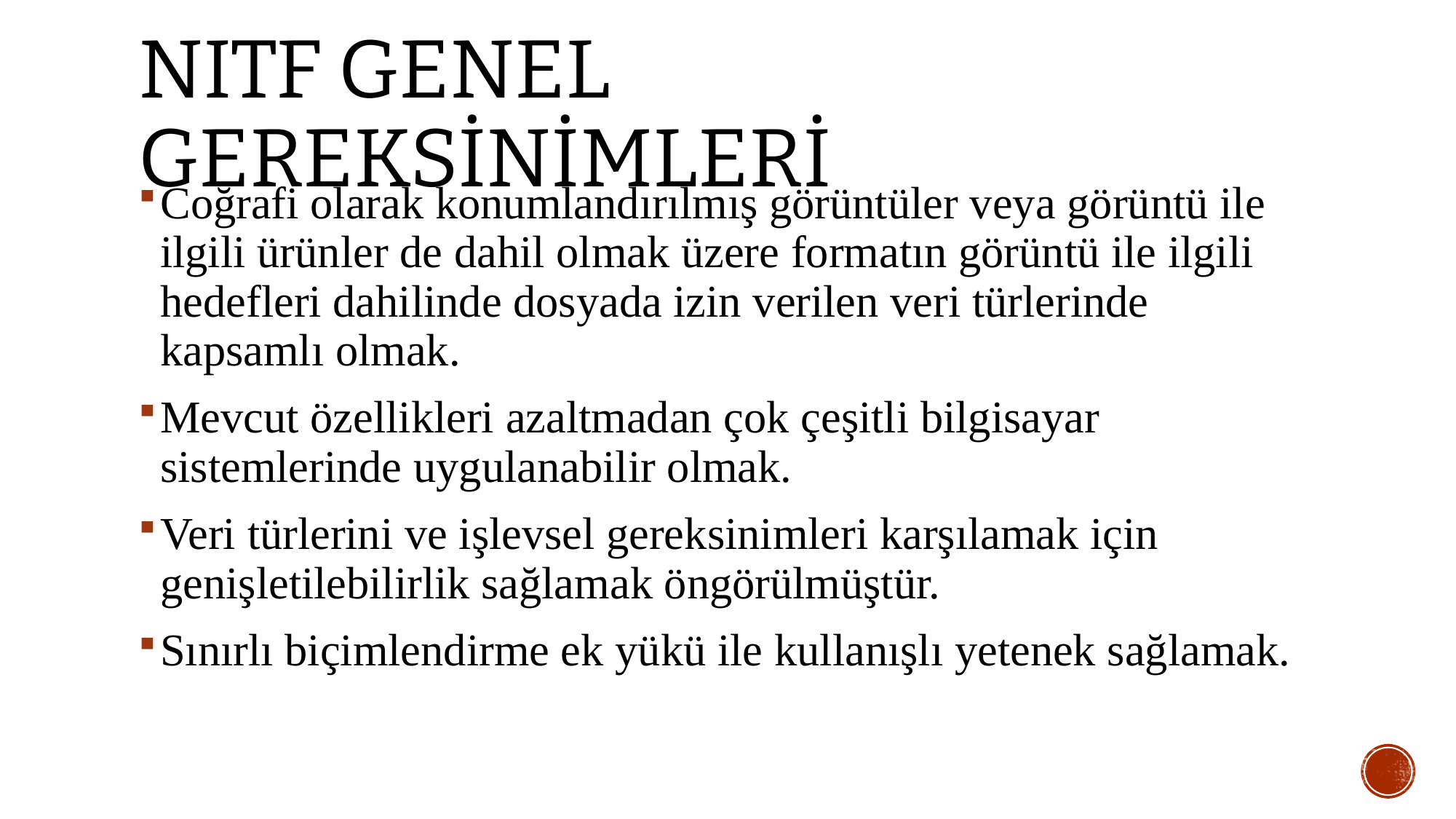

# NITF GENEL GEREKSİNİMLERİ
Coğrafi olarak konumlandırılmış görüntüler veya görüntü ile ilgili ürünler de dahil olmak üzere formatın görüntü ile ilgili hedefleri dahilinde dosyada izin verilen veri türlerinde kapsamlı olmak.
Mevcut özellikleri azaltmadan çok çeşitli bilgisayar sistemlerinde uygulanabilir olmak.
Veri türlerini ve işlevsel gereksinimleri karşılamak için genişletilebilirlik sağlamak öngörülmüştür.
Sınırlı biçimlendirme ek yükü ile kullanışlı yetenek sağlamak.